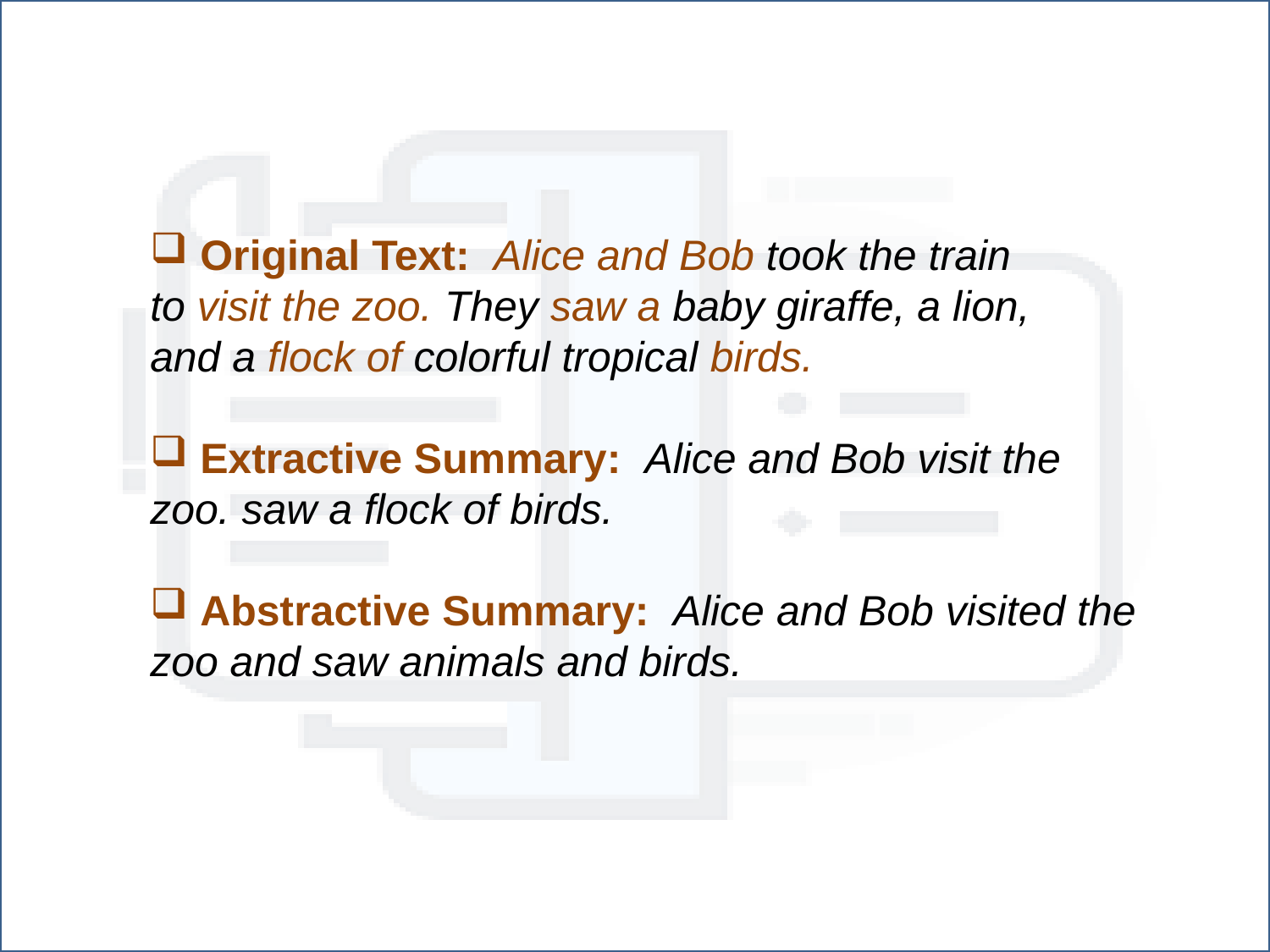

Original Text:  Alice and Bob took the train to visit the zoo. They saw a baby giraffe, a lion, and a flock of colorful tropical birds.

 Extractive Summary:  Alice and Bob visit the zoo. saw a flock of birds.

 Abstractive Summary:  Alice and Bob visited the zoo and saw animals and birds.